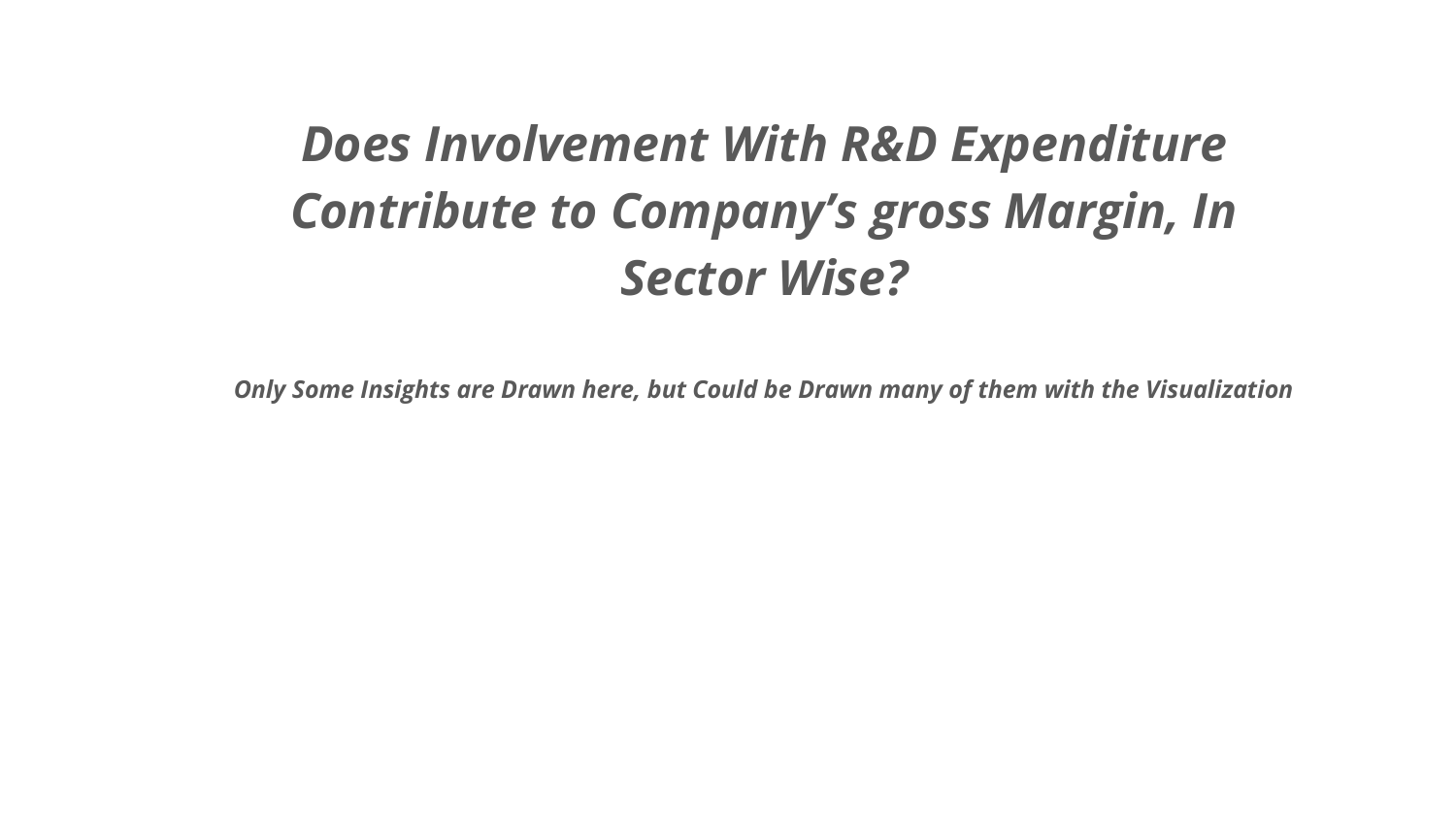

Does Involvement With R&D Expenditure Contribute to Company’s gross Margin, In Sector Wise?
Only Some Insights are Drawn here, but Could be Drawn many of them with the Visualization